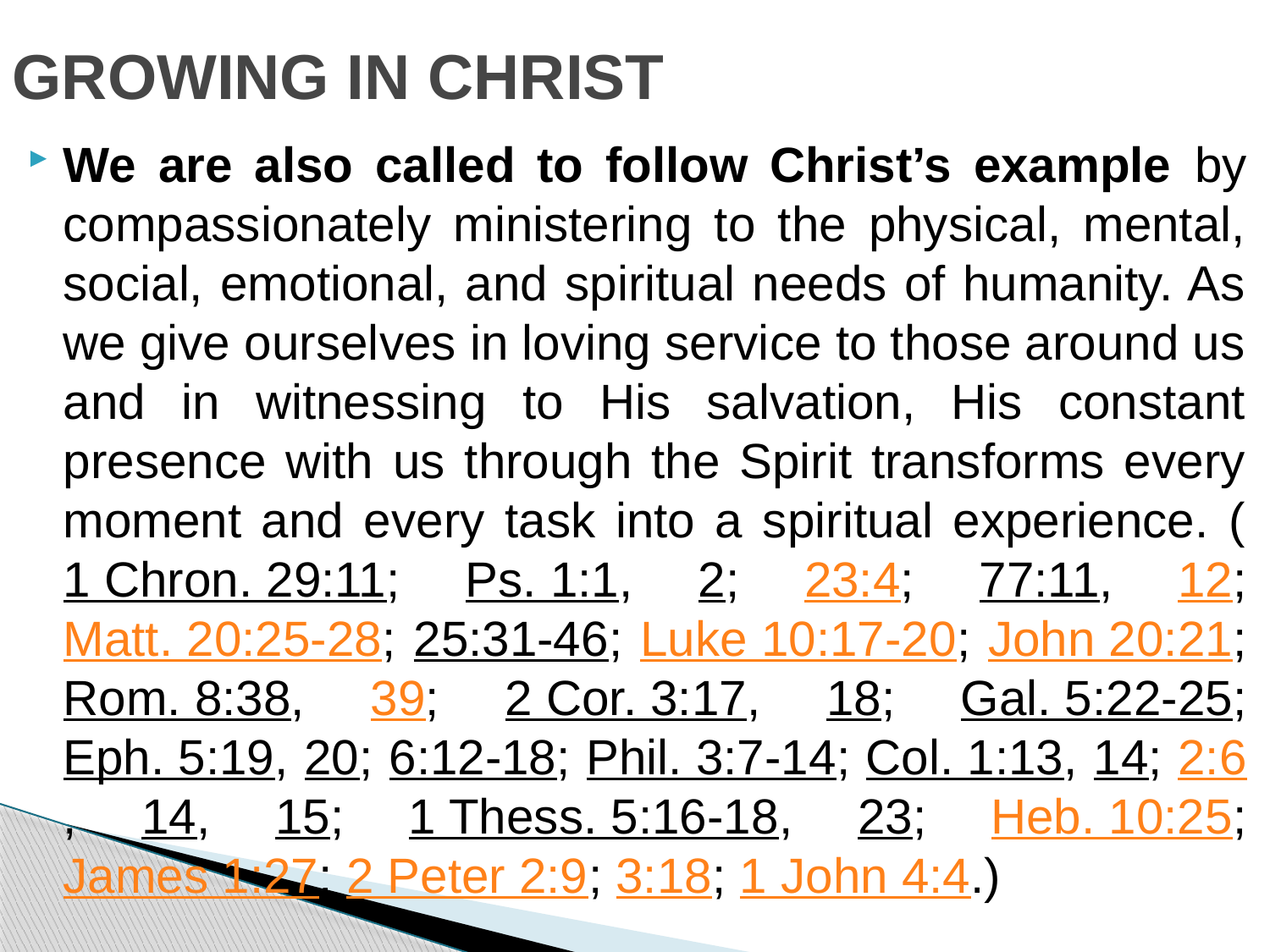

# GROWING IN CHRIST
We are also called to follow Christ’s example by compassionately ministering to the physical, mental, social, emotional, and spiritual needs of humanity. As we give ourselves in loving service to those around us and in witnessing to His salvation, His constant presence with us through the Spirit transforms every moment and every task into a spiritual experience. (1 Chron. 29:11; Ps. 1:1, 2; 23:4; 77:11, 12; Matt. 20:25-28; 25:31-46; Luke 10:17-20; John 20:21; Rom. 8:38, 39; 2 Cor. 3:17, 18; Gal. 5:22-25; Eph. 5:19, 20; 6:12-18; Phil. 3:7-14; Col. 1:13, 14; 2:6, 14, 15; 1 Thess. 5:16-18, 23; Heb. 10:25; James 1:27; 2 Peter 2:9; 3:18; 1 John 4:4.)